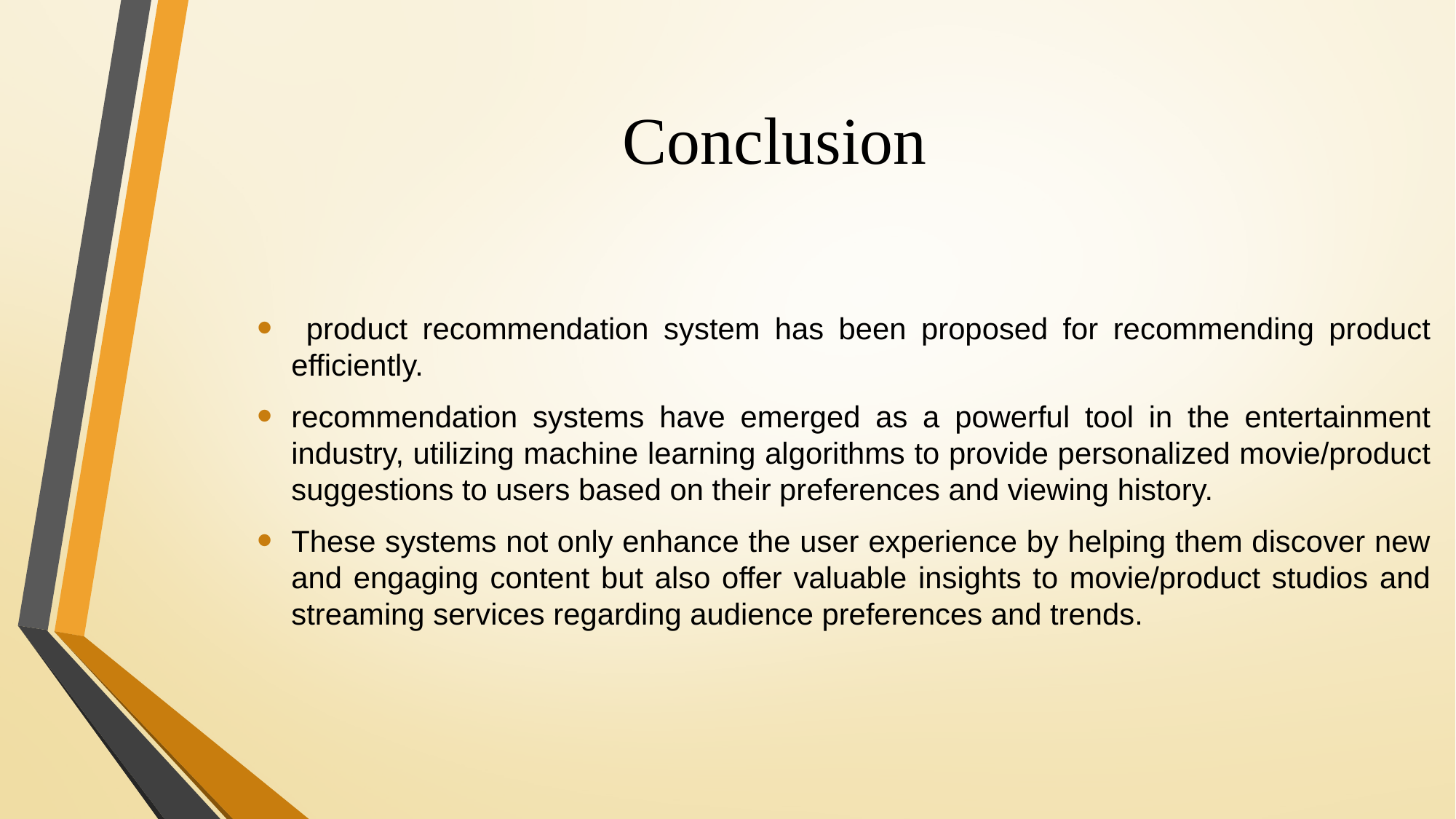

# Conclusion
 product recommendation system has been proposed for recommending product efficiently.
recommendation systems have emerged as a powerful tool in the entertainment industry, utilizing machine learning algorithms to provide personalized movie/product suggestions to users based on their preferences and viewing history.
These systems not only enhance the user experience by helping them discover new and engaging content but also offer valuable insights to movie/product studios and streaming services regarding audience preferences and trends.